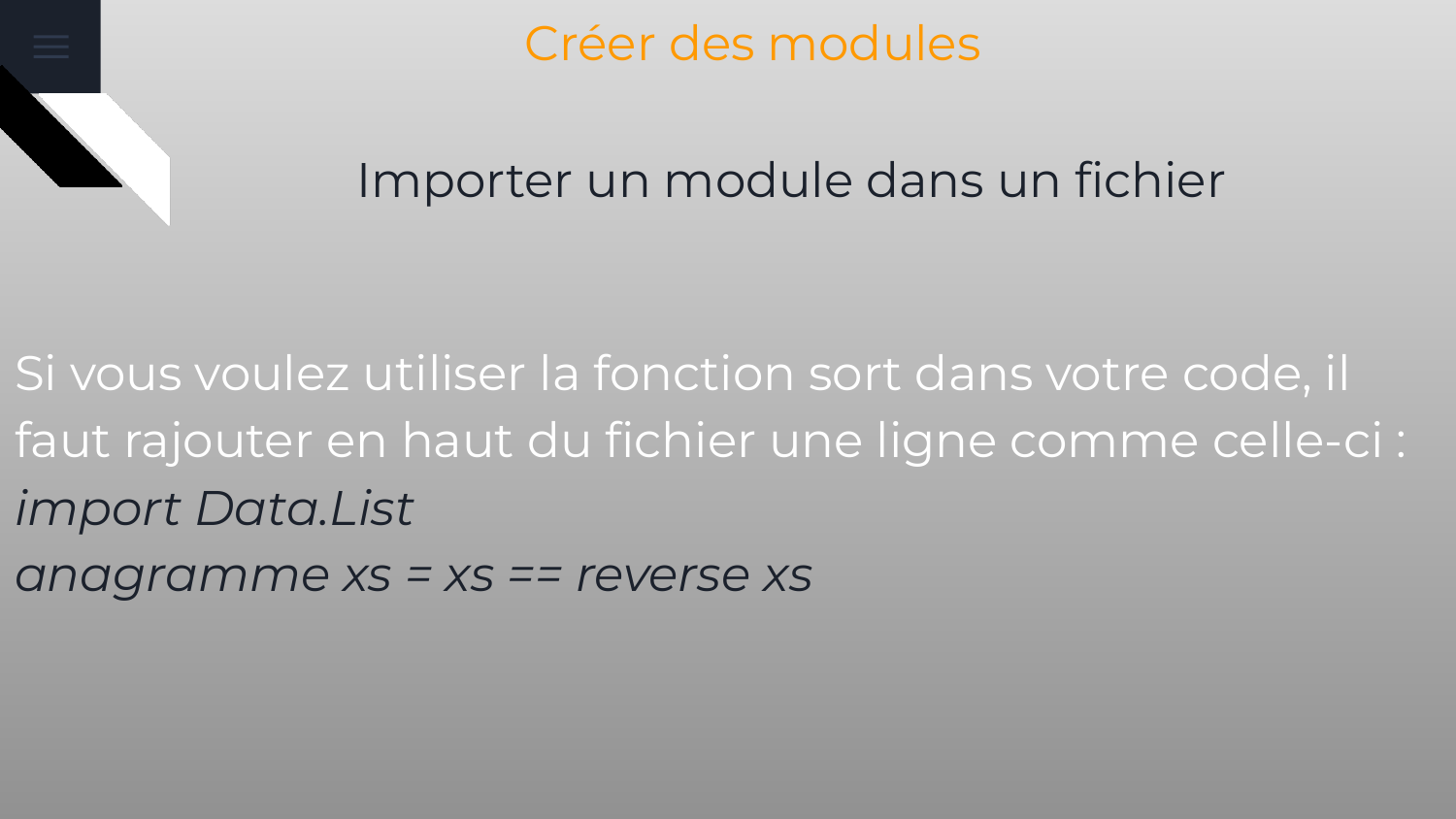

# Créer des modules

Importer un module dans un fichier

Si vous voulez utiliser la fonction sort dans votre code, il faut rajouter en haut du fichier une ligne comme celle-ci : import Data.List
anagramme xs = xs == reverse xs